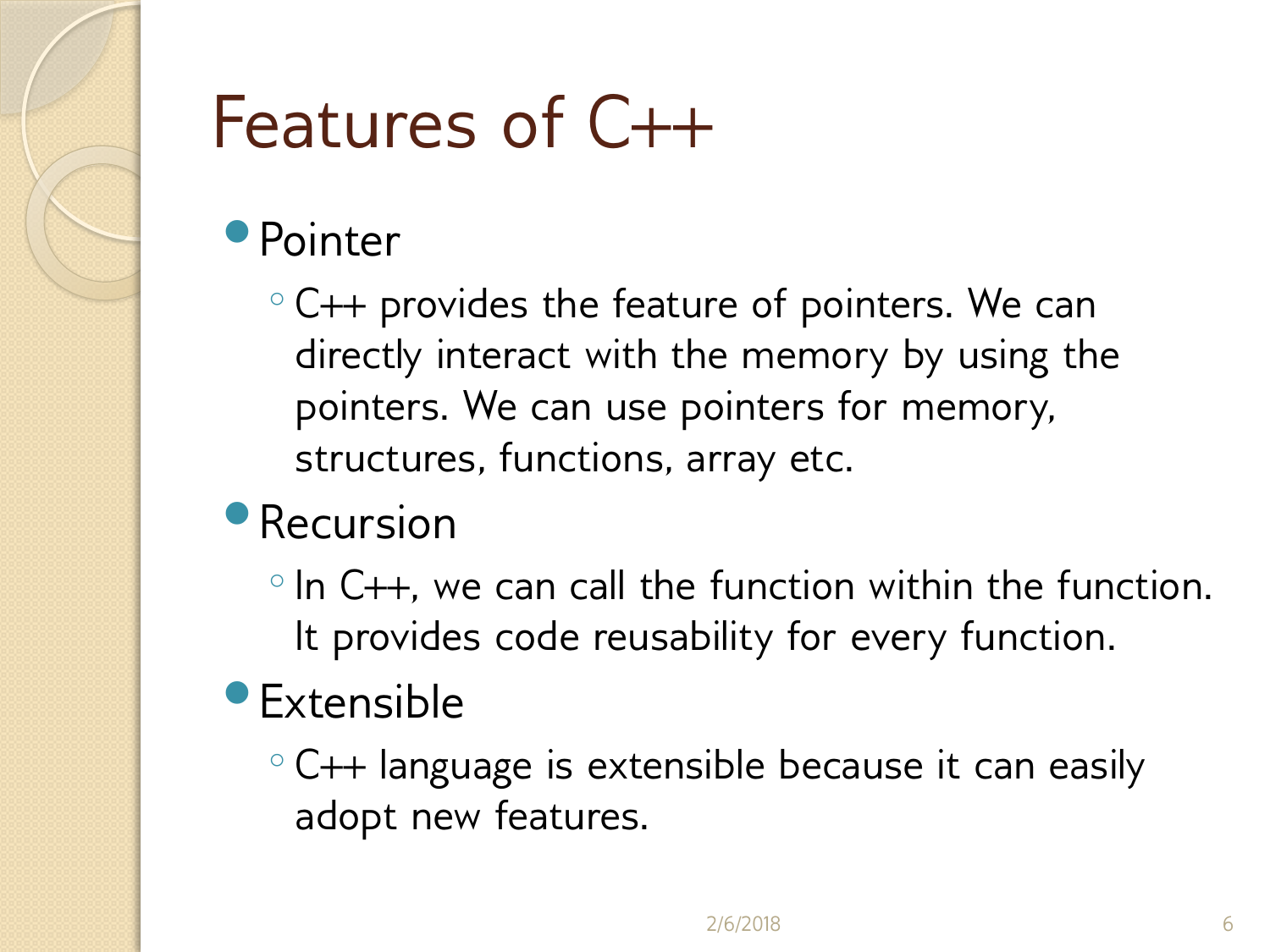

# Features of C++
Pointer
C++ provides the feature of pointers. We can directly interact with the memory by using the pointers. We can use pointers for memory, structures, functions, array etc.
Recursion
In C++, we can call the function within the function. It provides code reusability for every function.
Extensible
C++ language is extensible because it can easily adopt new features.

2/6/2018
6